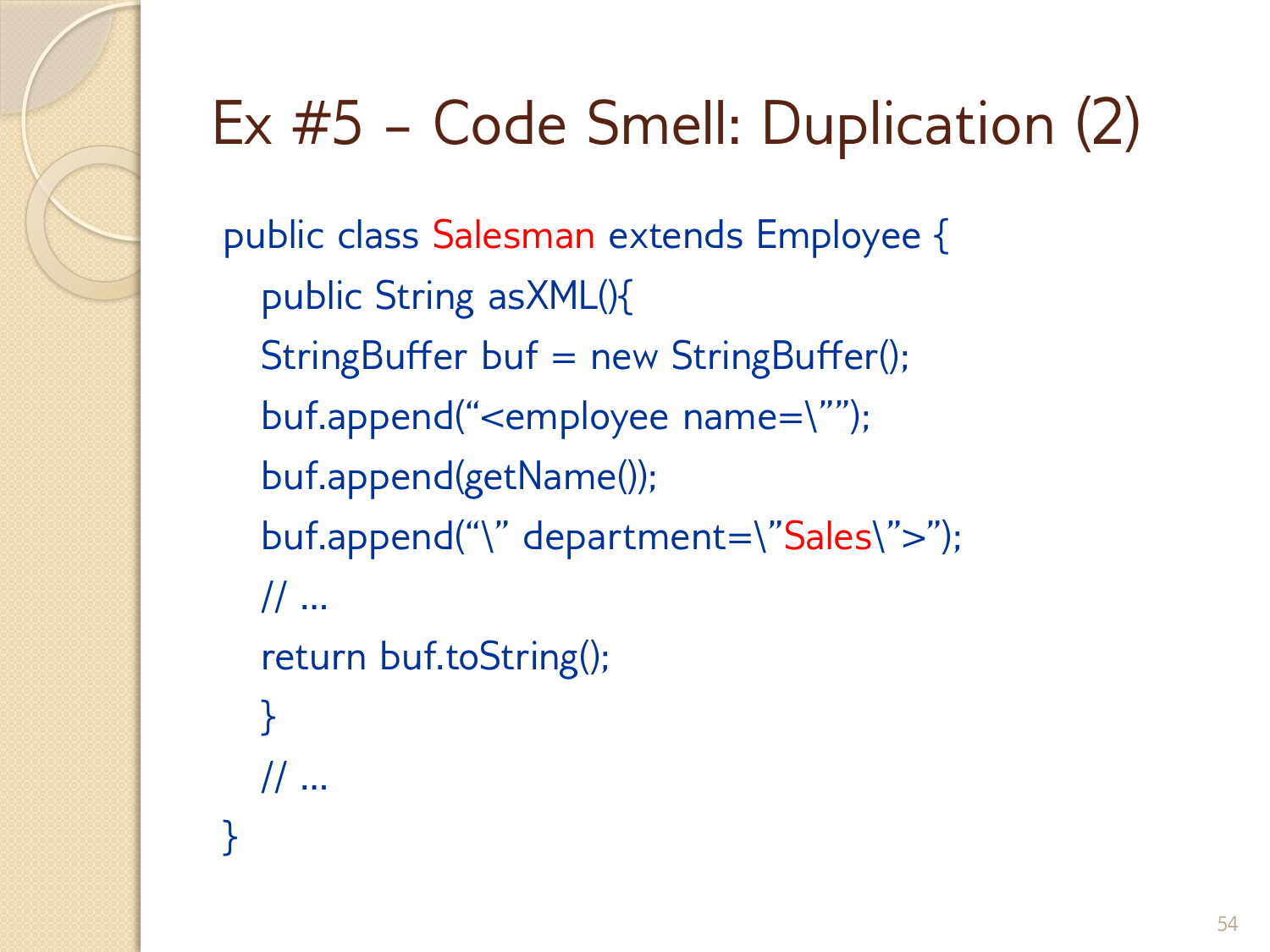

# Ex #5 – Code Smell: Duplication (2)
public class Salesman extends Employee {
	public String asXML(){
		StringBuffer buf = new StringBuffer();
		buf.append(“<employee name=\””);
		buf.append(getName());
		buf.append(“\” department=\”Sales\”>”);
		// …
		return buf.toString();
	}
	// …
}
54